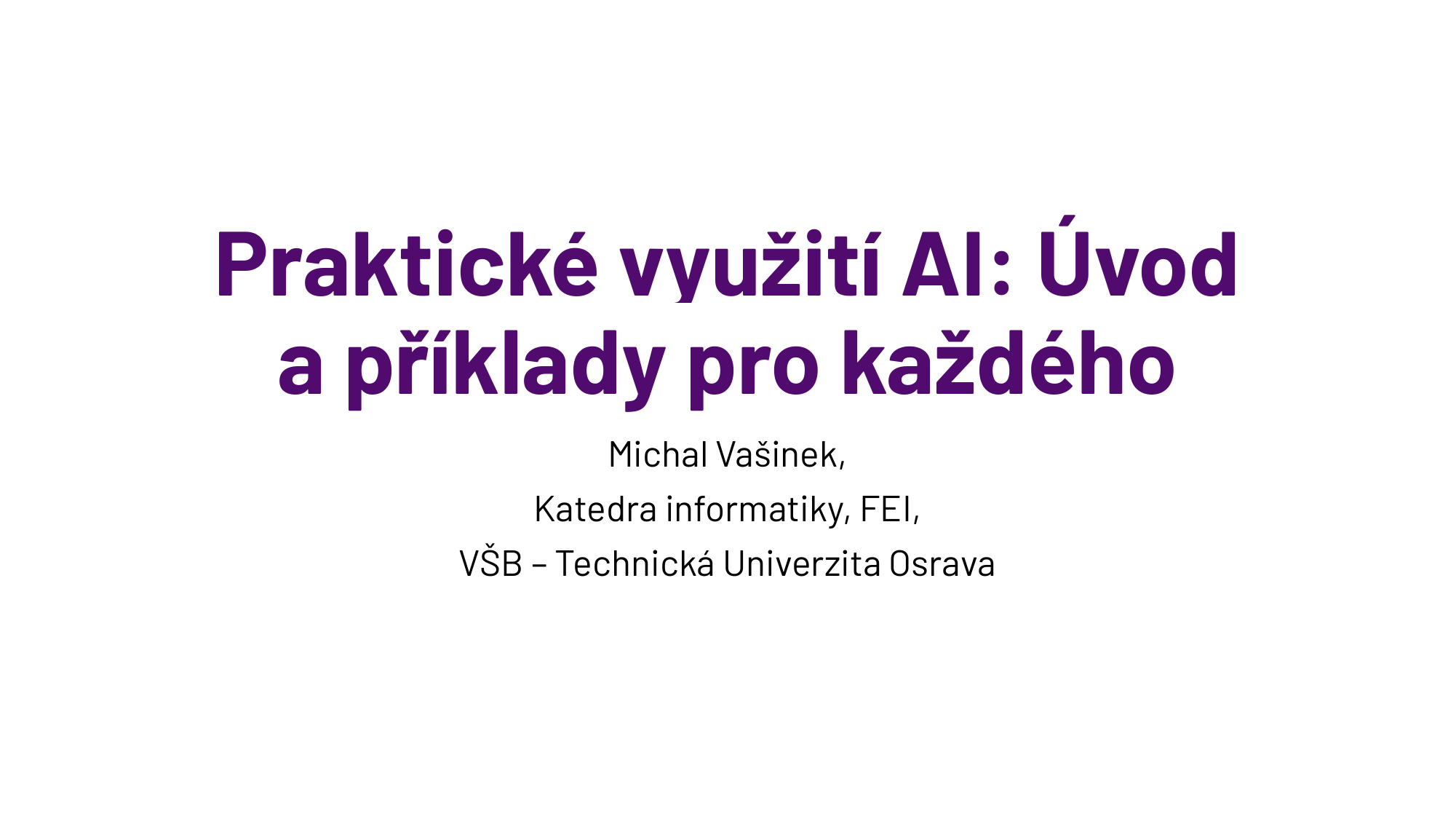

# Praktické využití AI: Úvod a příklady pro každého
Michal Vašinek,
Katedra informatiky, FEI,
VŠB – Technická Univerzita Osrava